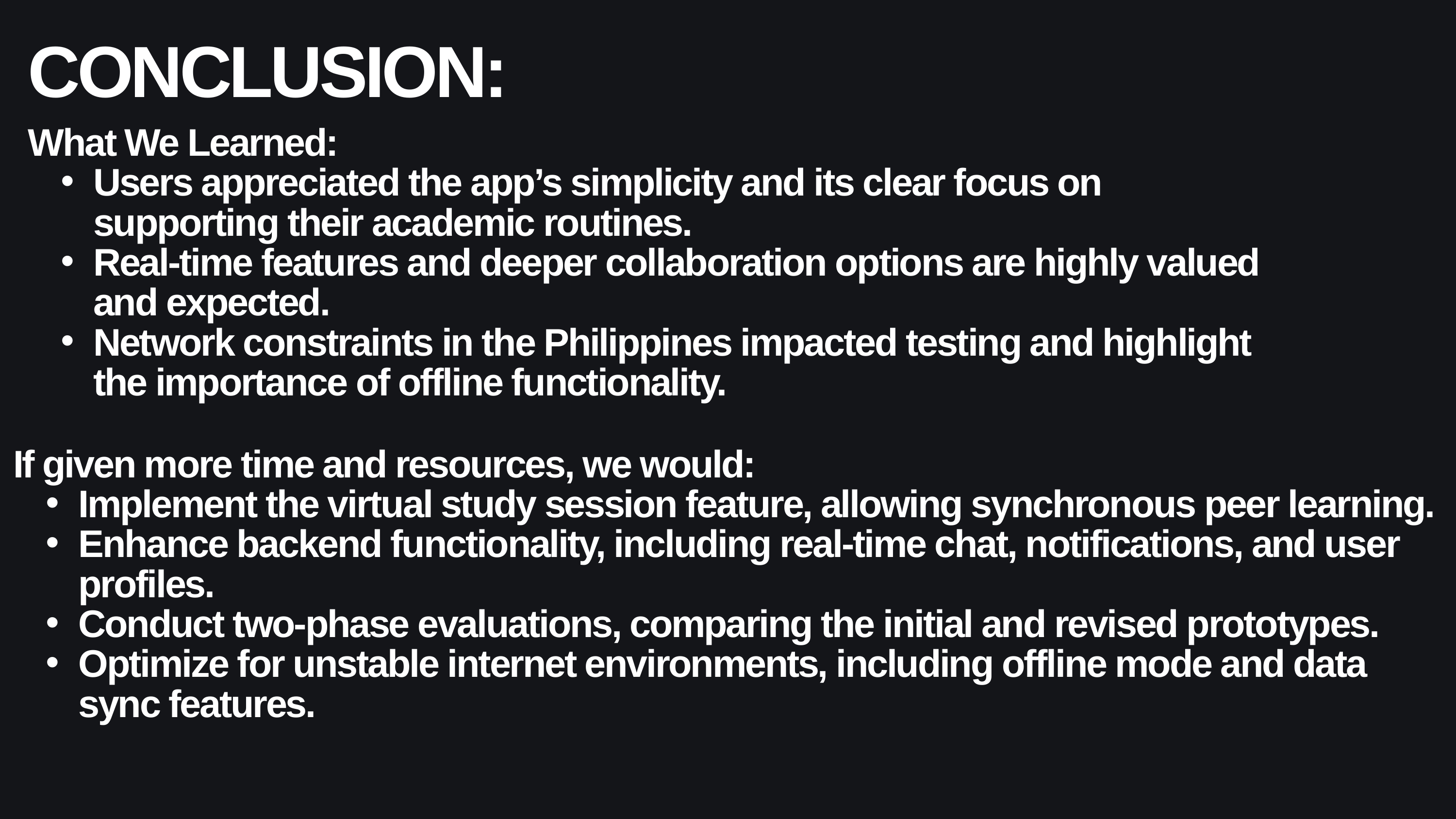

CONCLUSION:
What We Learned:
Users appreciated the app’s simplicity and its clear focus on supporting their academic routines.
Real-time features and deeper collaboration options are highly valued and expected.
Network constraints in the Philippines impacted testing and highlight the importance of offline functionality.

If given more time and resources, we would:
Implement the virtual study session feature, allowing synchronous peer learning.
Enhance backend functionality, including real-time chat, notifications, and user profiles.
Conduct two-phase evaluations, comparing the initial and revised prototypes.
Optimize for unstable internet environments, including offline mode and data sync features.